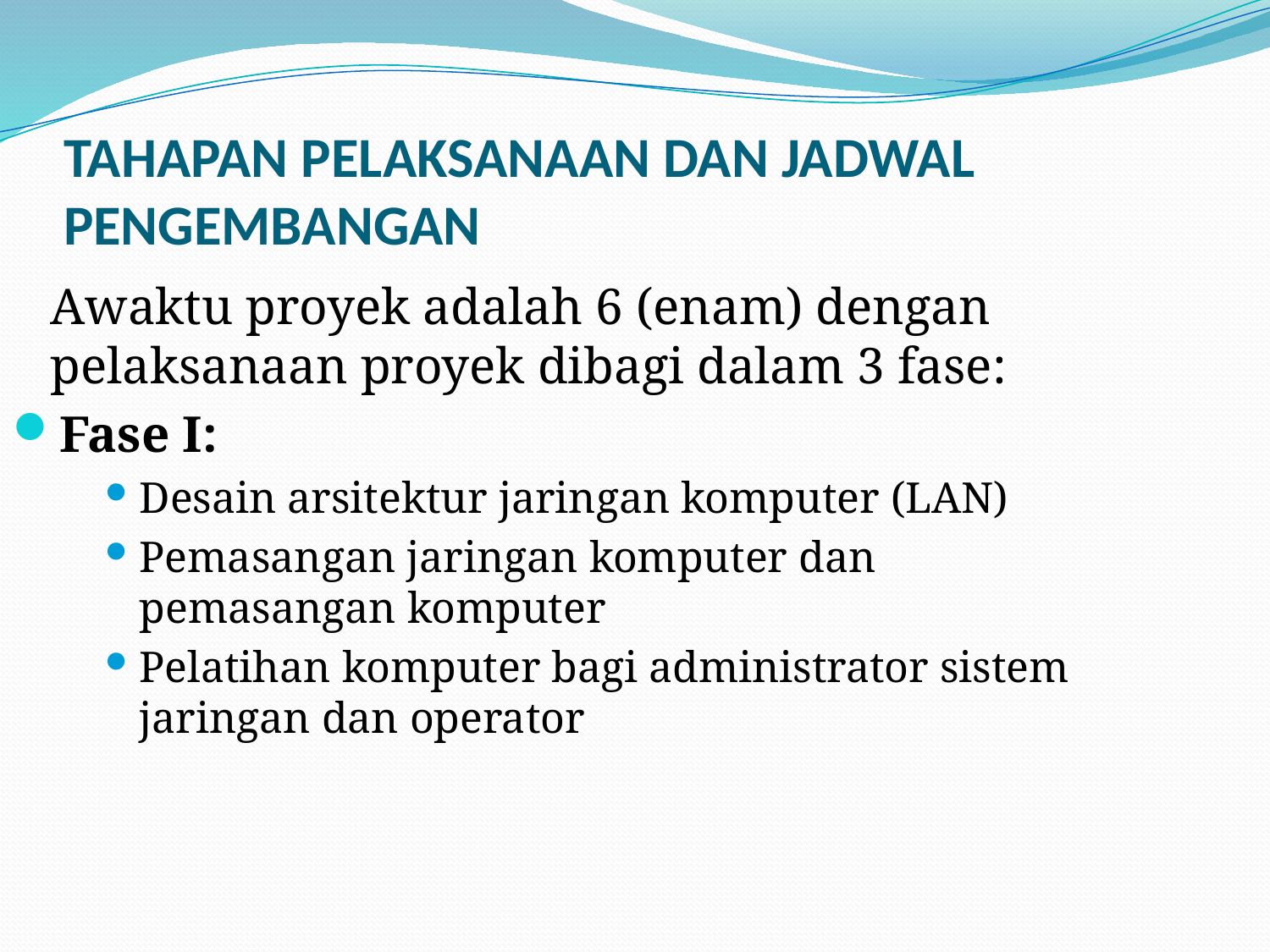

# TAHAPAN PELAKSANAAN DAN JADWAL PENGEMBANGAN
	Awaktu proyek adalah 6 (enam) dengan pelaksanaan proyek dibagi dalam 3 fase:
Fase I:
Desain arsitektur jaringan komputer (LAN)
Pemasangan jaringan komputer dan pemasangan komputer
Pelatihan komputer bagi administrator sistem jaringan dan operator